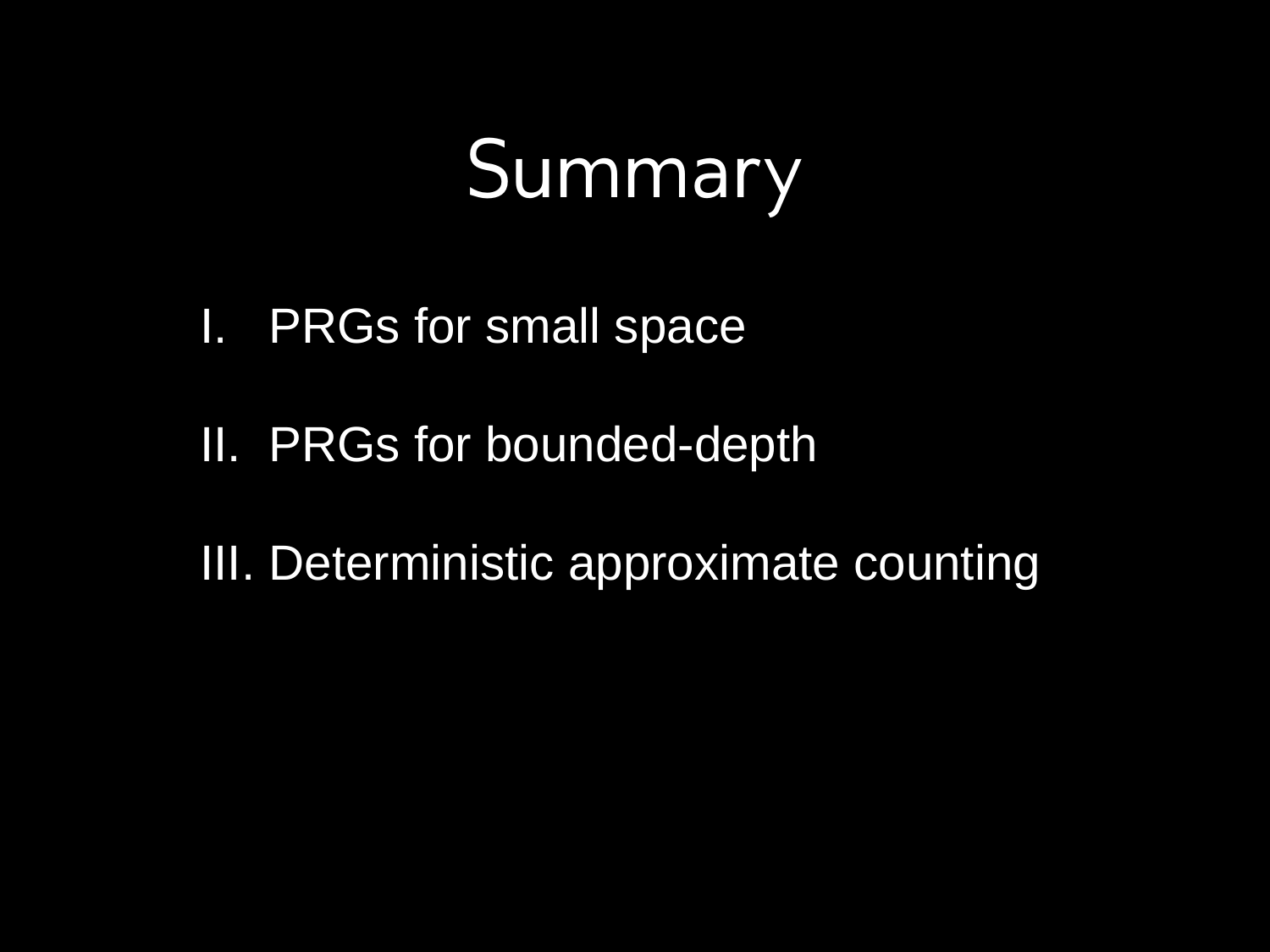

# Summary
I.   PRGs for small space

II.  PRGs for bounded-depth

III. Deterministic approximate counting